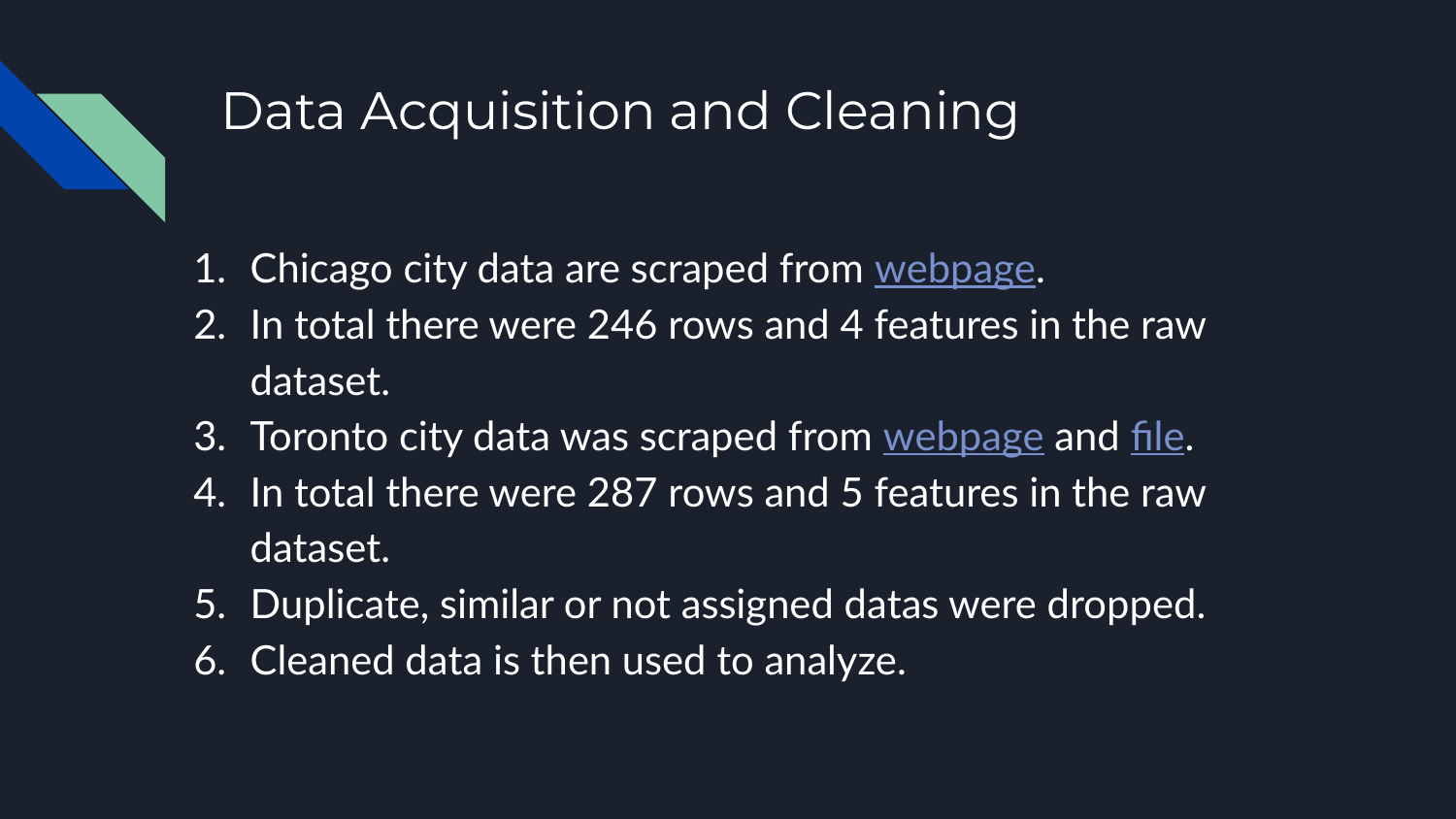

# Data Acquisition and Cleaning
Chicago city data are scraped from webpage.
In total there were 246 rows and 4 features in the raw dataset.
Toronto city data was scraped from webpage and file.
In total there were 287 rows and 5 features in the raw dataset.
Duplicate, similar or not assigned datas were dropped.
Cleaned data is then used to analyze.